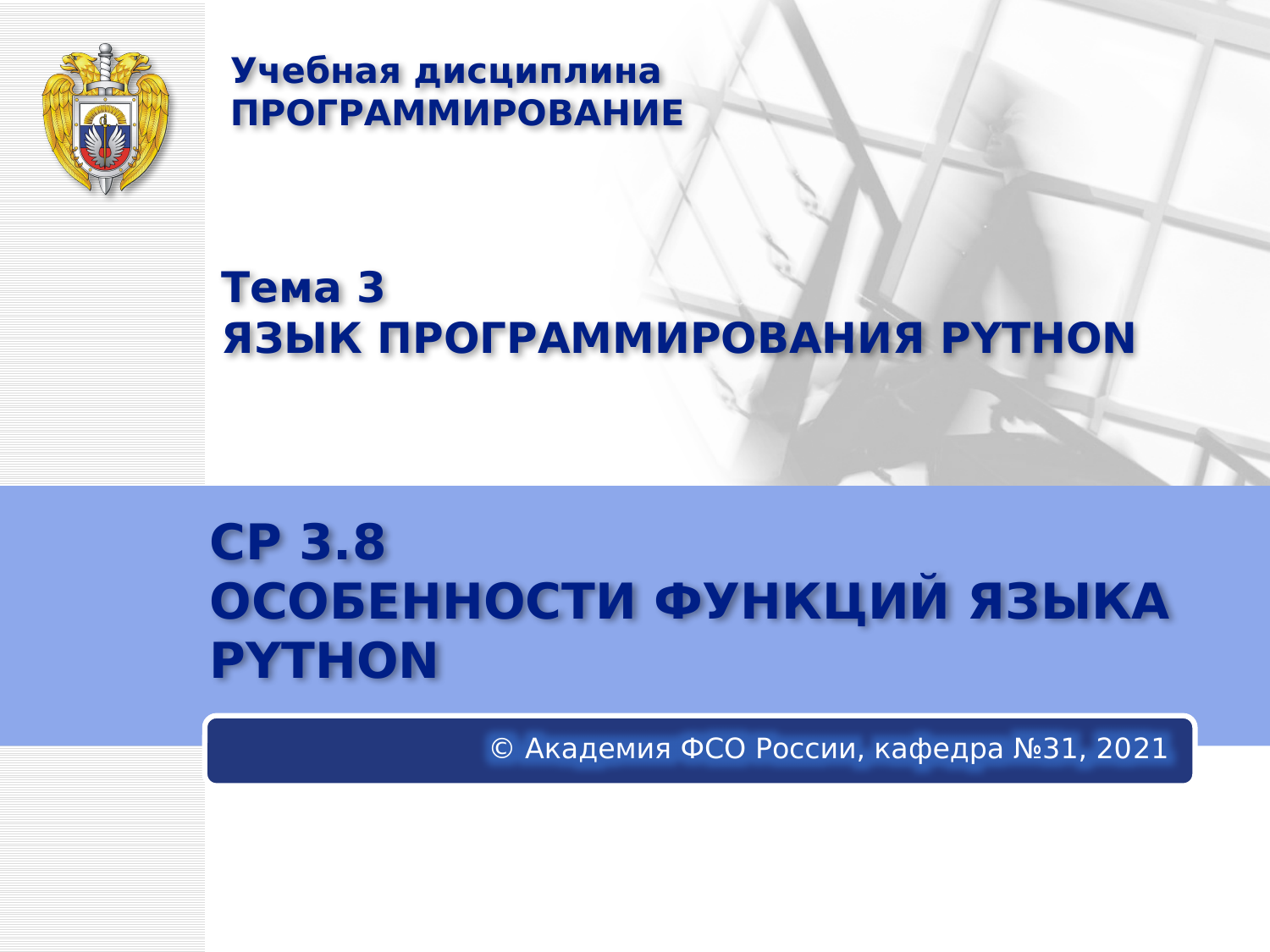

Учебная дисциплина
ПРОГРАММИРОВАНИЕ
Тема 3
ЯЗЫК ПРОГРАММИРОВАНИЯ PYTHON
СР 3.8
ОСОБЕННОСТИ ФУНКЦИЙ ЯЗЫКА PYTHON